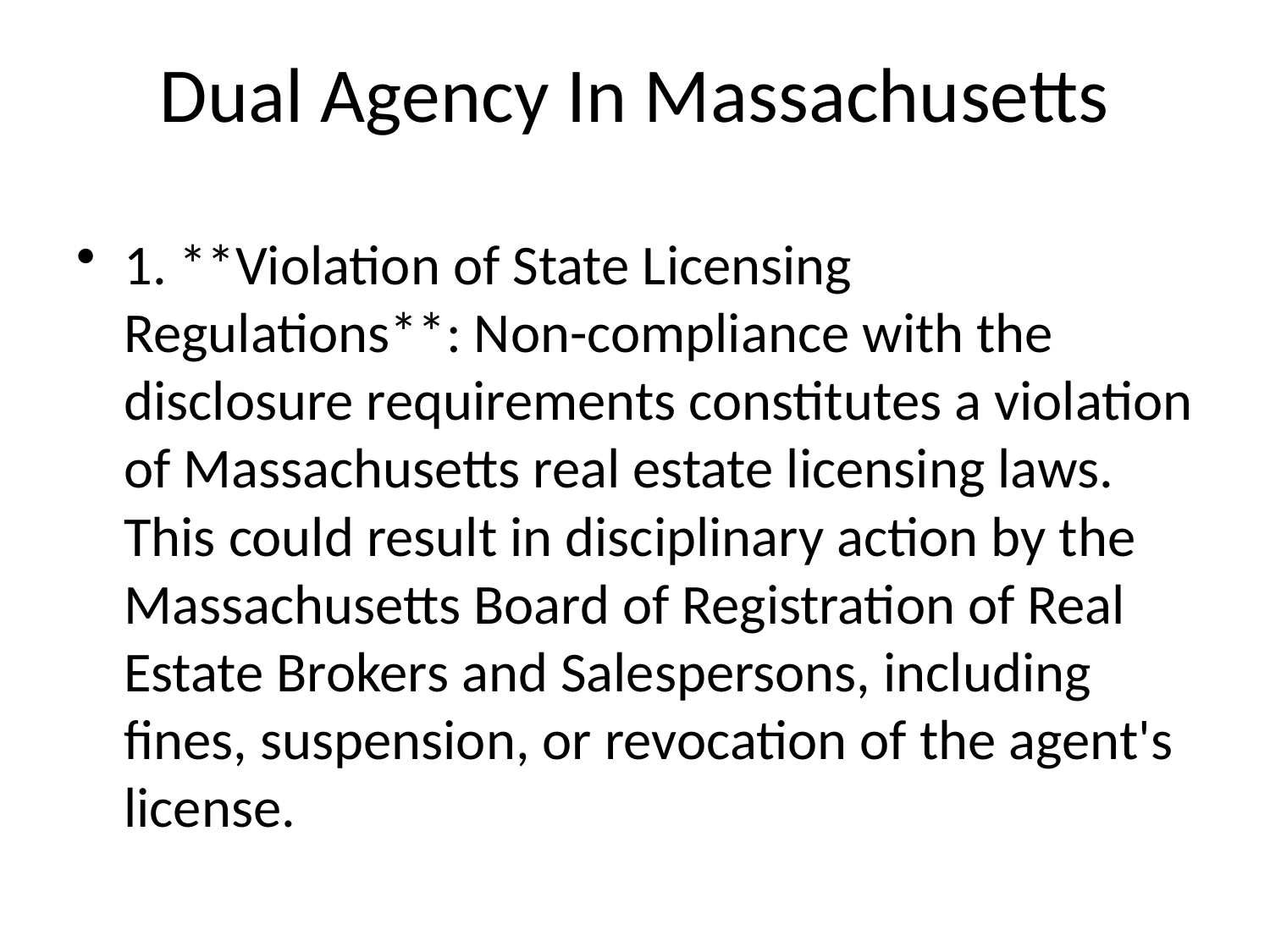

# Dual Agency In Massachusetts

1. **Violation of State Licensing Regulations**: Non-compliance with the disclosure requirements constitutes a violation of Massachusetts real estate licensing laws. This could result in disciplinary action by the Massachusetts Board of Registration of Real Estate Brokers and Salespersons, including fines, suspension, or revocation of the agent's license.